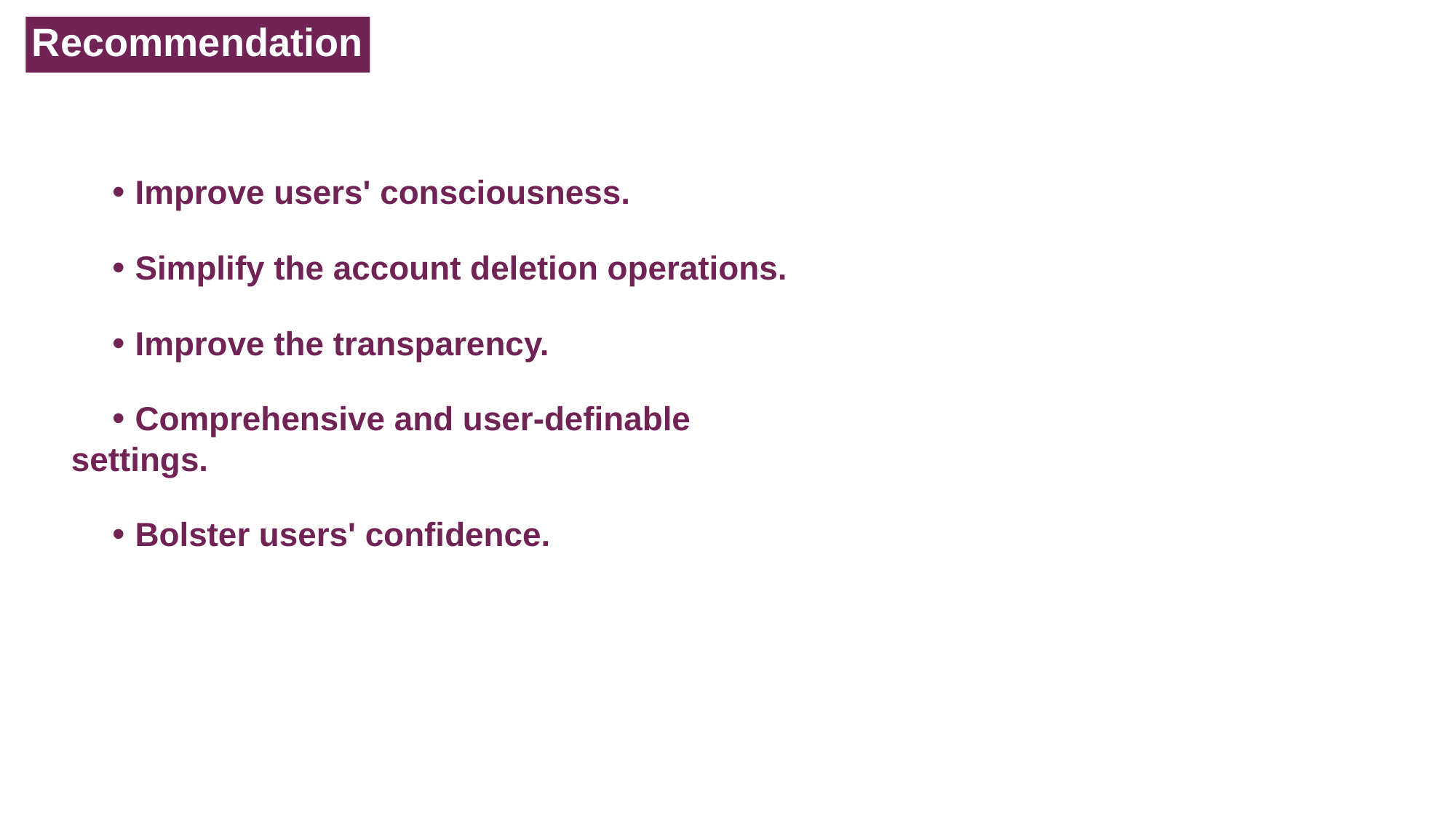

Recommendation
• Improve users' consciousness.
• Simplify the account deletion operations.
• Improve the transparency.
• Comprehensive and user-definable settings.
• Bolster users' confidence.